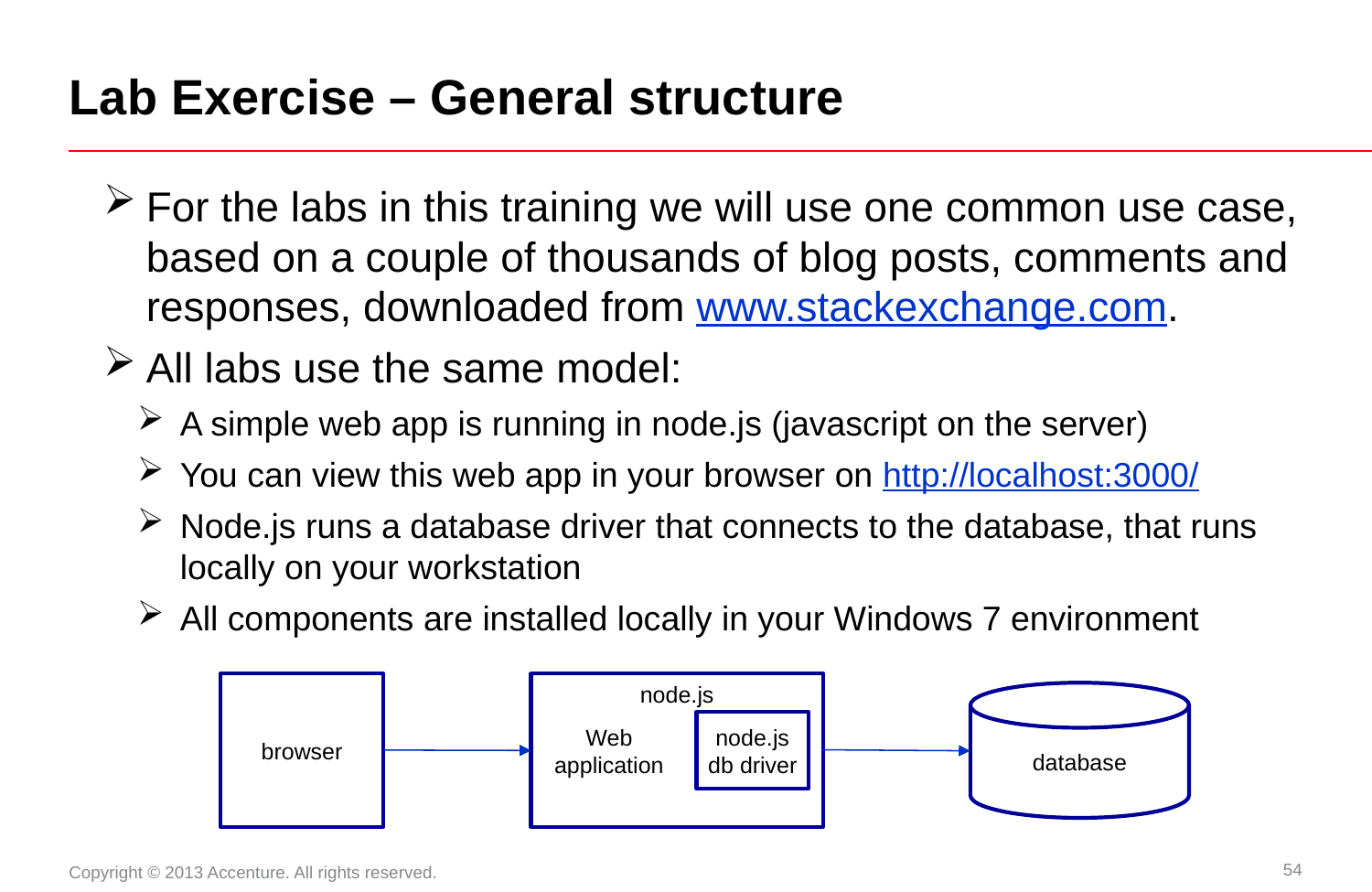

# Lab Exercise – General structure
For the labs in this training we will use one common use case, based on a couple of thousands of blog posts, comments and responses, downloaded from www.stackexchange.com.
All labs use the same model:
A simple web app is running in node.js (javascript on the server)
You can view this web app in your browser on http://localhost:3000/
Node.js runs a database driver that connects to the database, that runs locally on your workstation
All components are installed locally in your Windows 7 environment
browser
node.js
database
Web application
node.js
db driver